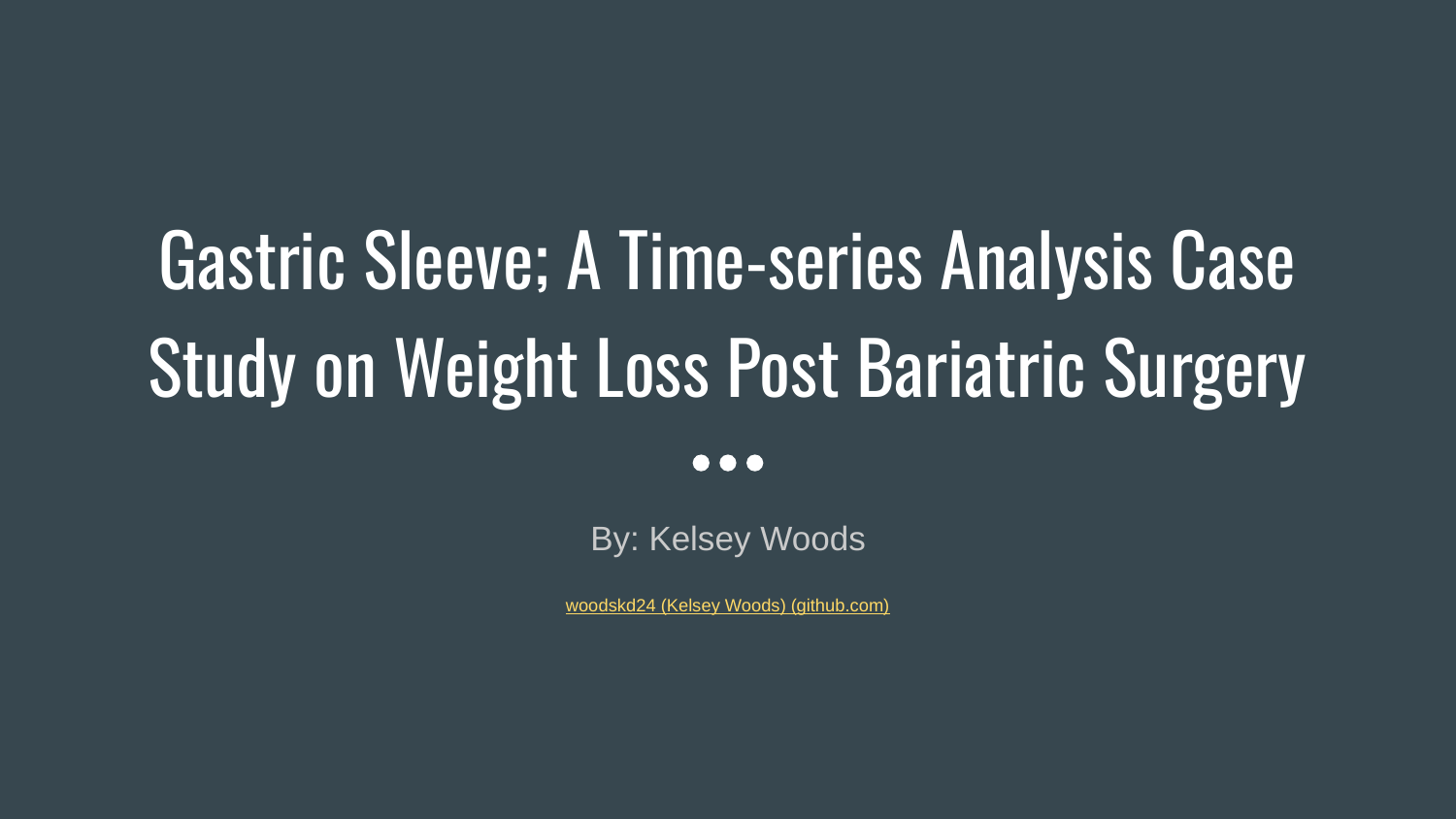

# Gastric Sleeve; A Time-series Analysis Case Study on Weight Loss Post Bariatric Surgery
By: Kelsey Woods

woodskd24 (Kelsey Woods) (github.com)